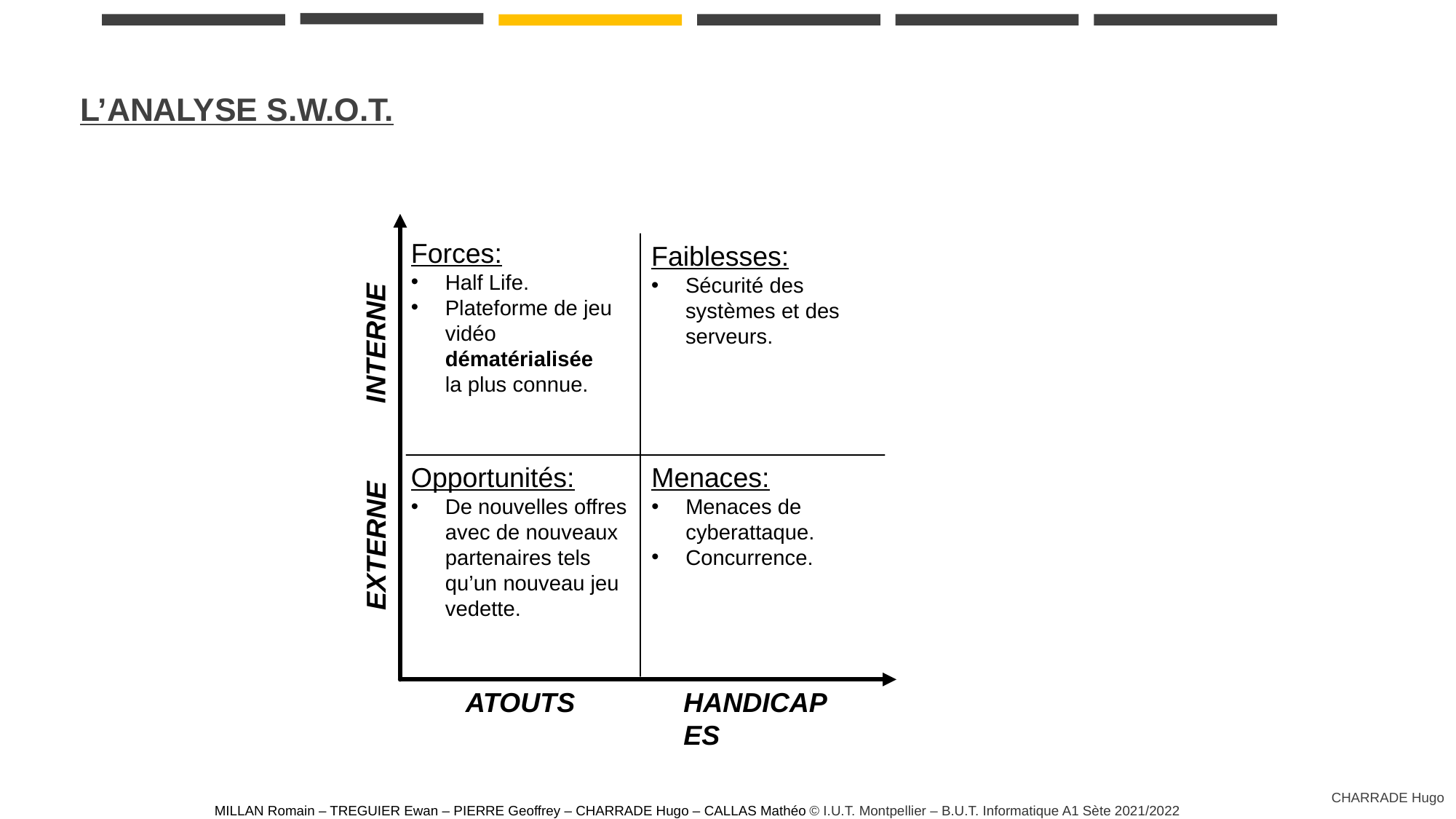

r
# L’analyse S.W.O.T.
Forces:
Half Life.
Plateforme de jeu vidéo dématérialisée la plus connue.

Faiblesses:
Sécurité des systèmes et des serveurs.
INTERNE
Menaces:
Menaces de cyberattaque.
Concurrence.
Opportunités:
De nouvelles offres avec de nouveaux 
partenaires tels 
qu’un nouveau jeu vedette.
EXTERNE
ATOUTS
HANDICAPES
CHARRADE Hugo
MILLAN Romain – TREGUIER Ewan – PIERRE Geoffrey – CHARRADE Hugo – CALLAS Mathéo © I.U.T. Montpellier – B.U.T. Informatique A1 Sète 2021/2022